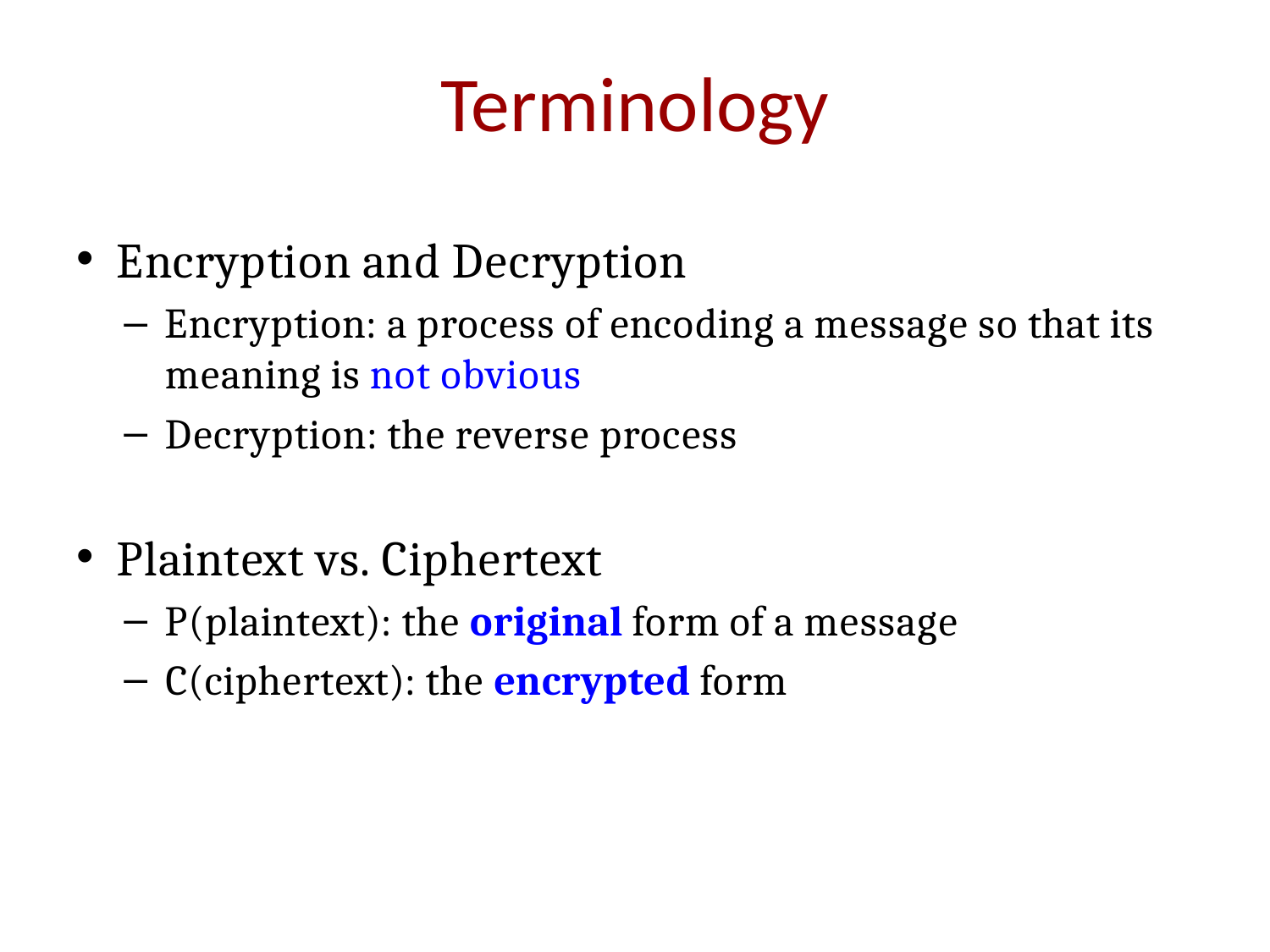

# Terminology
Encryption and Decryption
Encryption: a process of encoding a message so that its meaning is not obvious
Decryption: the reverse process

Plaintext vs. Ciphertext
P(plaintext): the original form of a message
C(ciphertext): the encrypted form